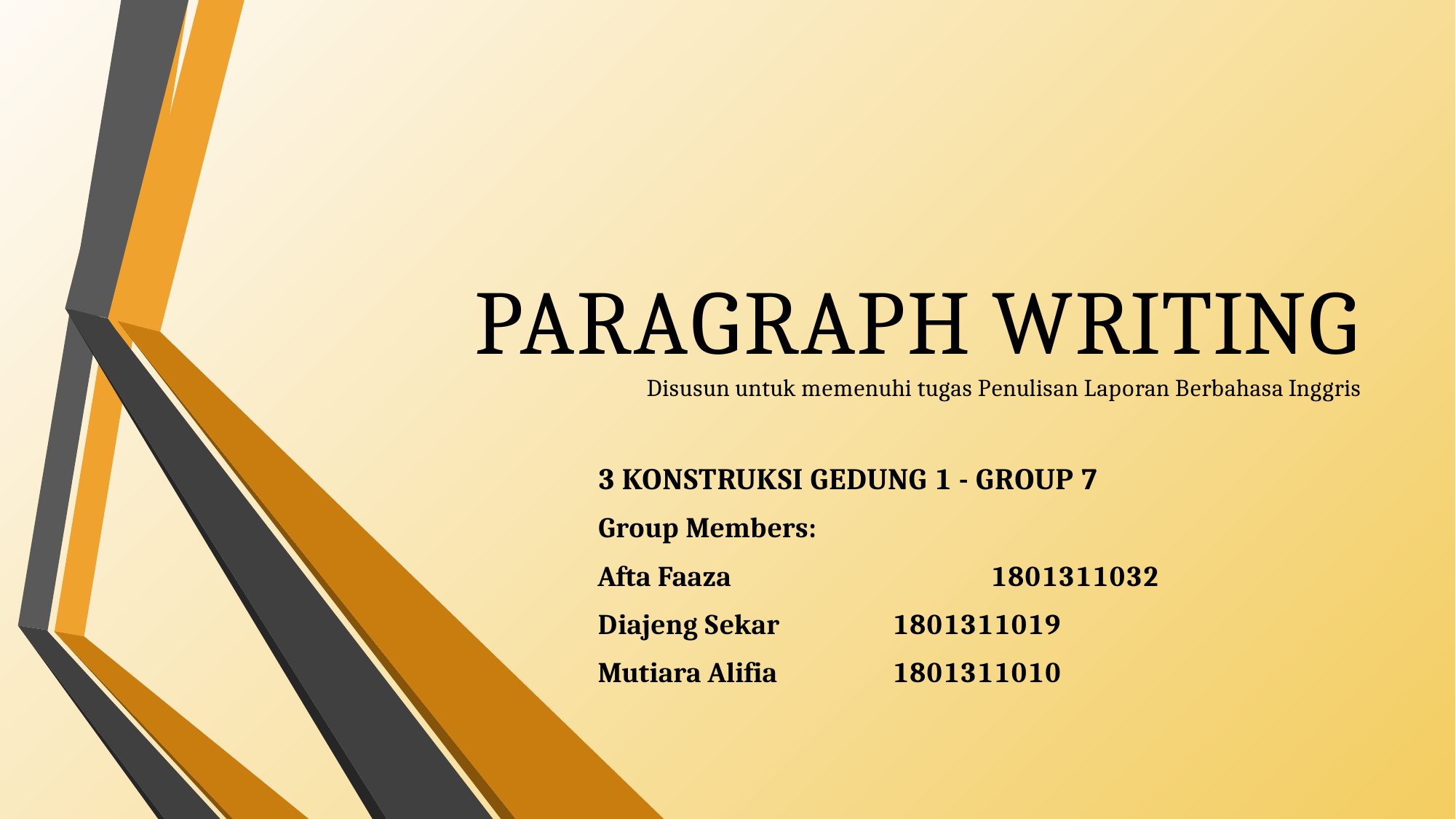

# PARAGRAPH WRITING Disusun untuk memenuhi tugas Penulisan Laporan Berbahasa Inggris
3 KONSTRUKSI GEDUNG 1 - GROUP 7
Group Members:
Afta Faaza			1801311032
Diajeng Sekar		1801311019
Mutiara Alifia		1801311010